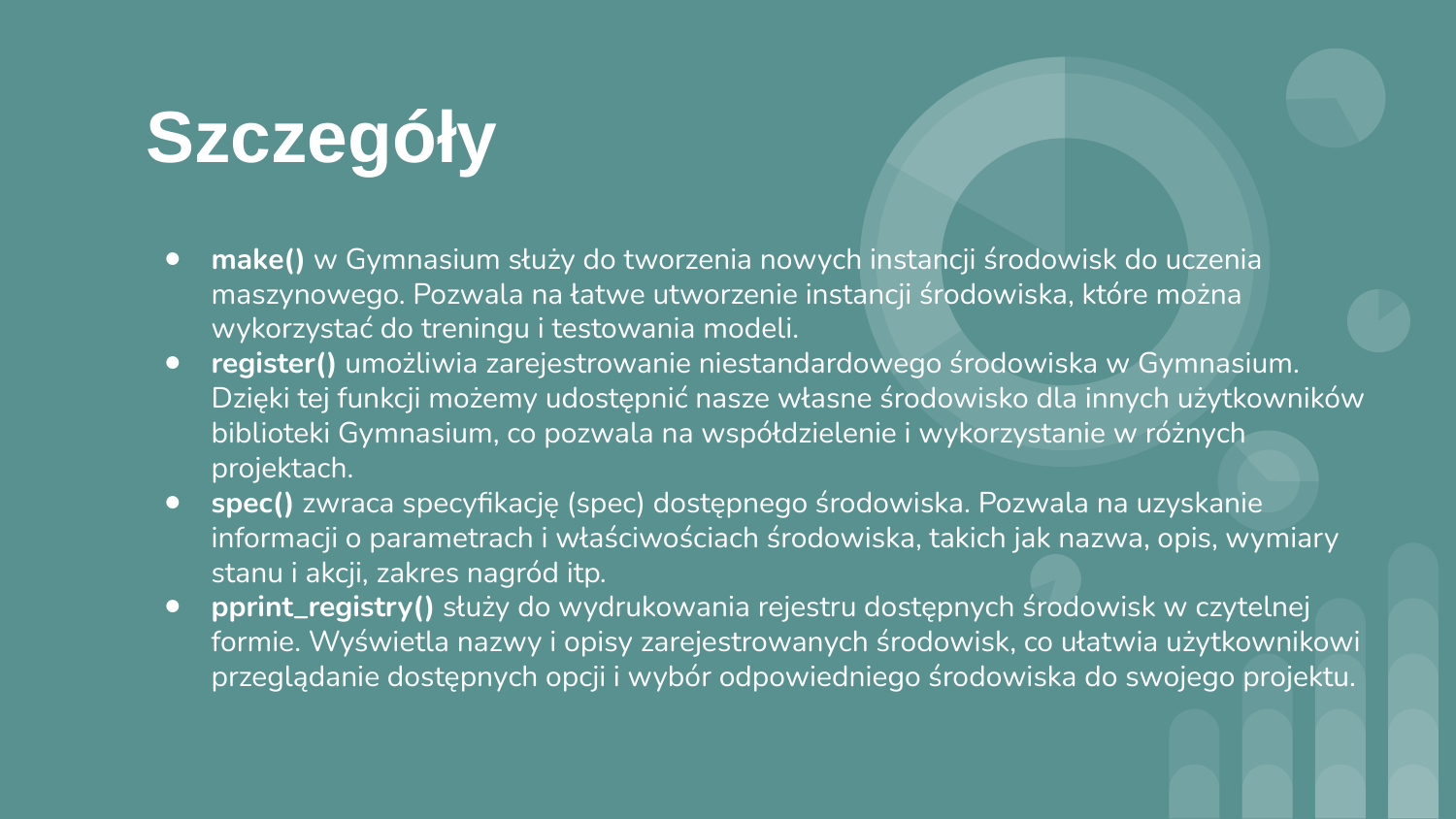

# Szczegóły
make() w Gymnasium służy do tworzenia nowych instancji środowisk do uczenia maszynowego. Pozwala na łatwe utworzenie instancji środowiska, które można wykorzystać do treningu i testowania modeli.
register() umożliwia zarejestrowanie niestandardowego środowiska w Gymnasium. Dzięki tej funkcji możemy udostępnić nasze własne środowisko dla innych użytkowników biblioteki Gymnasium, co pozwala na współdzielenie i wykorzystanie w różnych projektach.
spec() zwraca specyfikację (spec) dostępnego środowiska. Pozwala na uzyskanie informacji o parametrach i właściwościach środowiska, takich jak nazwa, opis, wymiary stanu i akcji, zakres nagród itp.
pprint_registry() służy do wydrukowania rejestru dostępnych środowisk w czytelnej formie. Wyświetla nazwy i opisy zarejestrowanych środowisk, co ułatwia użytkownikowi przeglądanie dostępnych opcji i wybór odpowiedniego środowiska do swojego projektu.